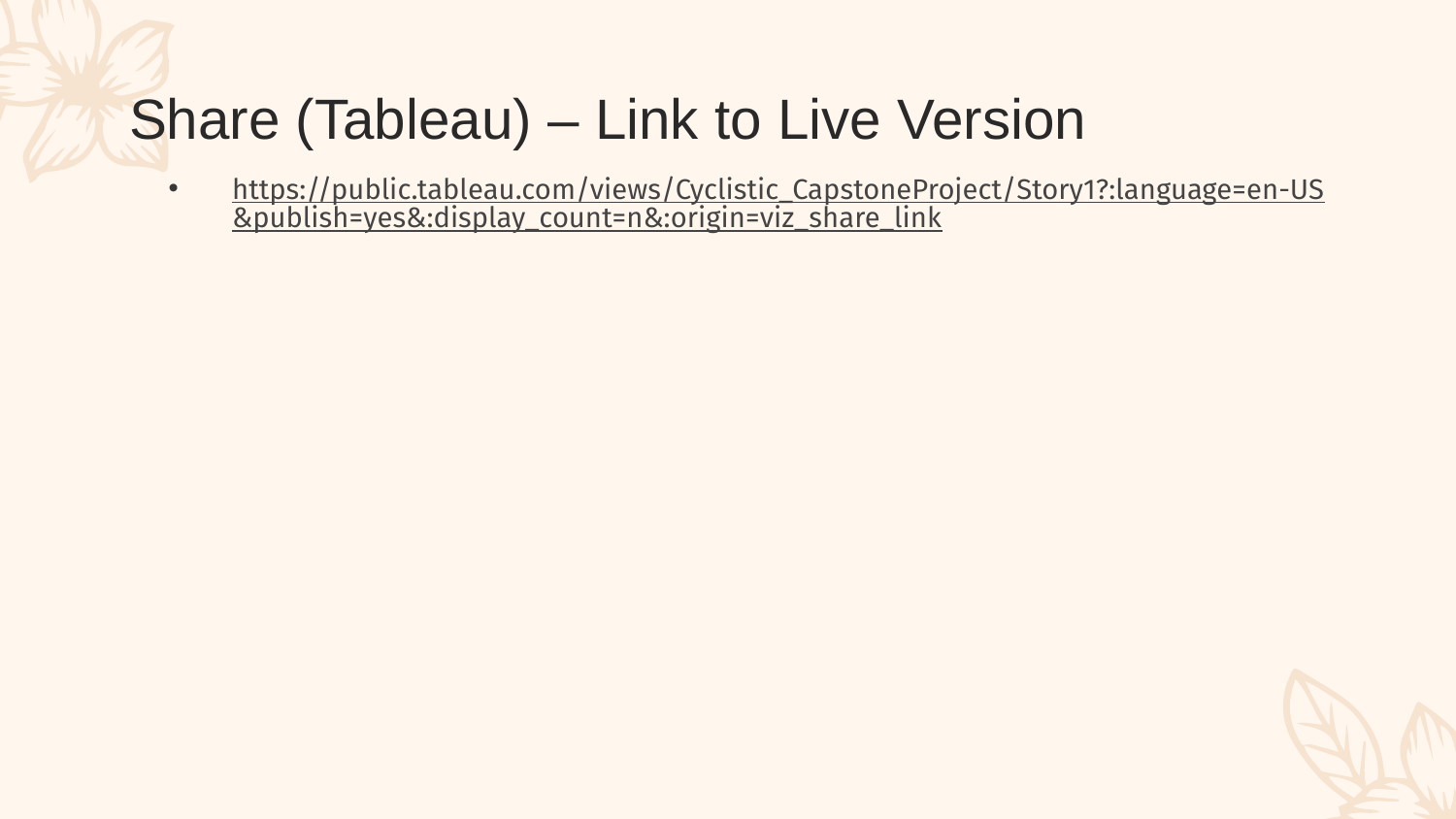

# Share (Tableau) – Link to Live Version
https://public.tableau.com/views/Cyclistic_CapstoneProject/Story1?:language=en-US&publish=yes&:display_count=n&:origin=viz_share_link